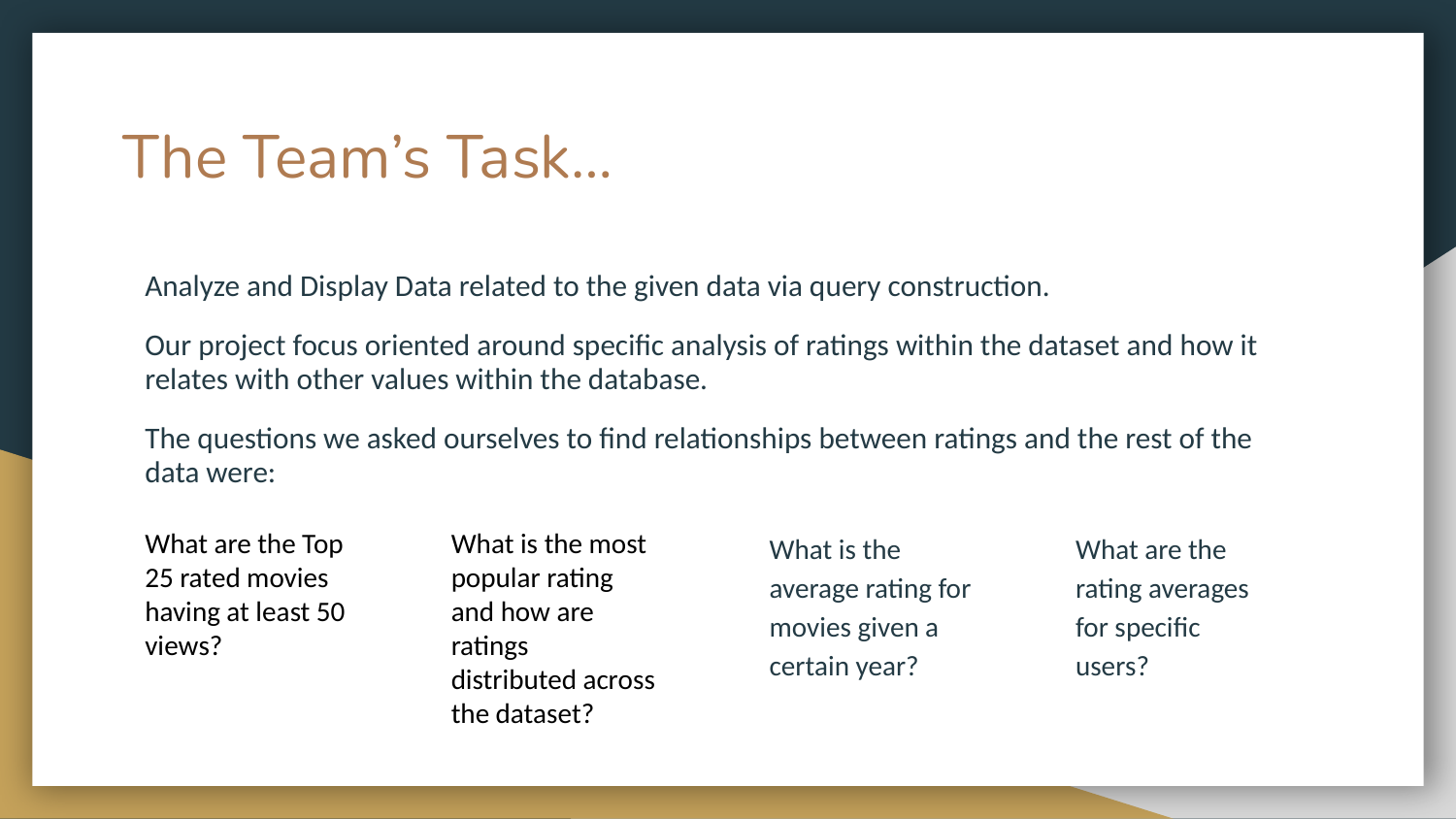

# The Team’s Task…
Analyze and Display Data related to the given data via query construction.
Our project focus oriented around specific analysis of ratings within the dataset and how it relates with other values within the database.
The questions we asked ourselves to find relationships between ratings and the rest of the data were:

What are the Top 25 rated movies having at least 50 views?

What is the most popular rating and how are ratings distributed across the dataset?

What is the average rating for movies given a certain year?

What are the rating averages for specific users?